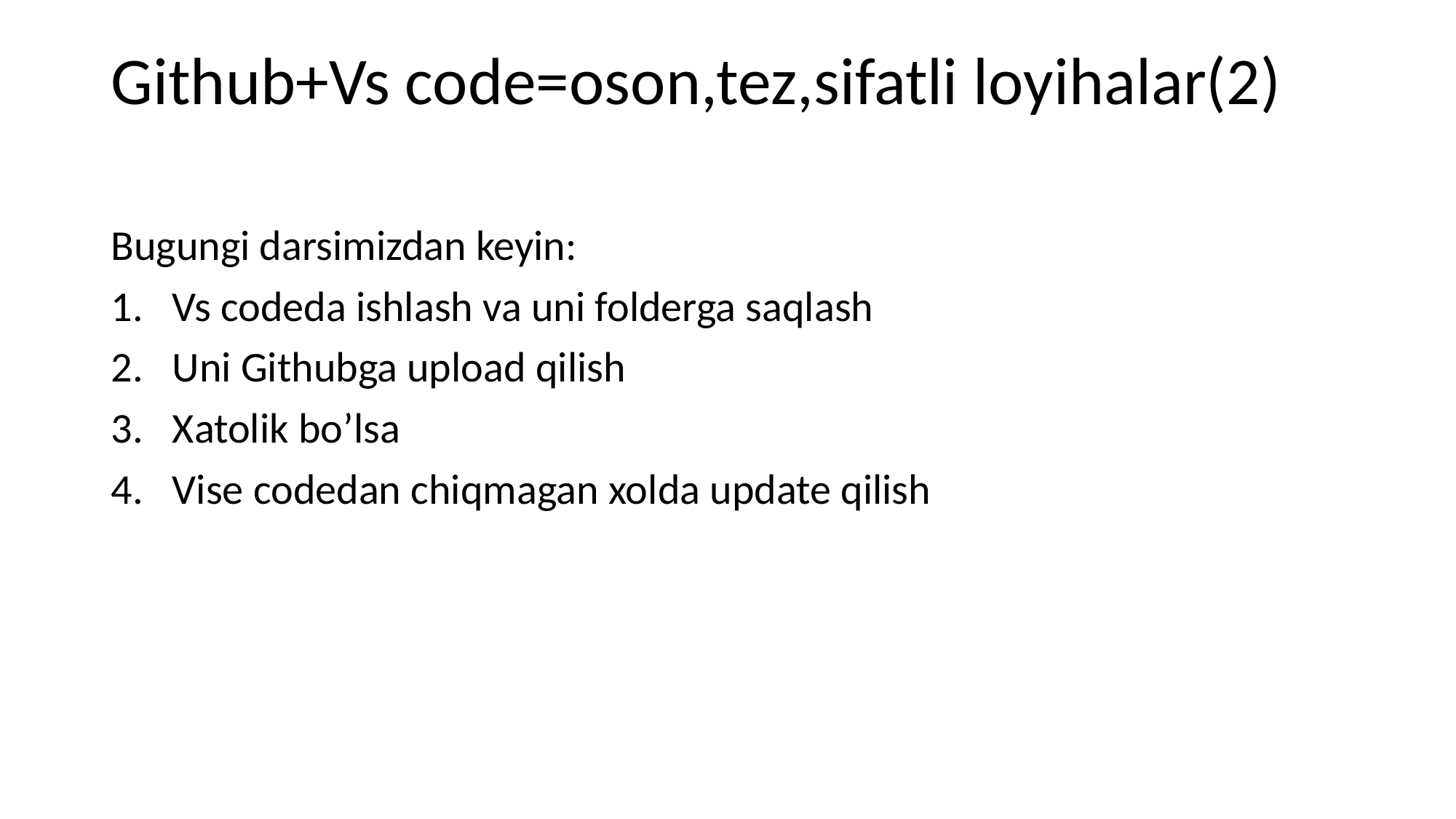

# Github+Vs code=oson,tez,sifatli loyihalar(2)
Bugungi darsimizdan keyin:
Vs codeda ishlash va uni folderga saqlash
Uni Githubga upload qilish
Xatolik bo’lsa
Vise codedan chiqmagan xolda update qilish